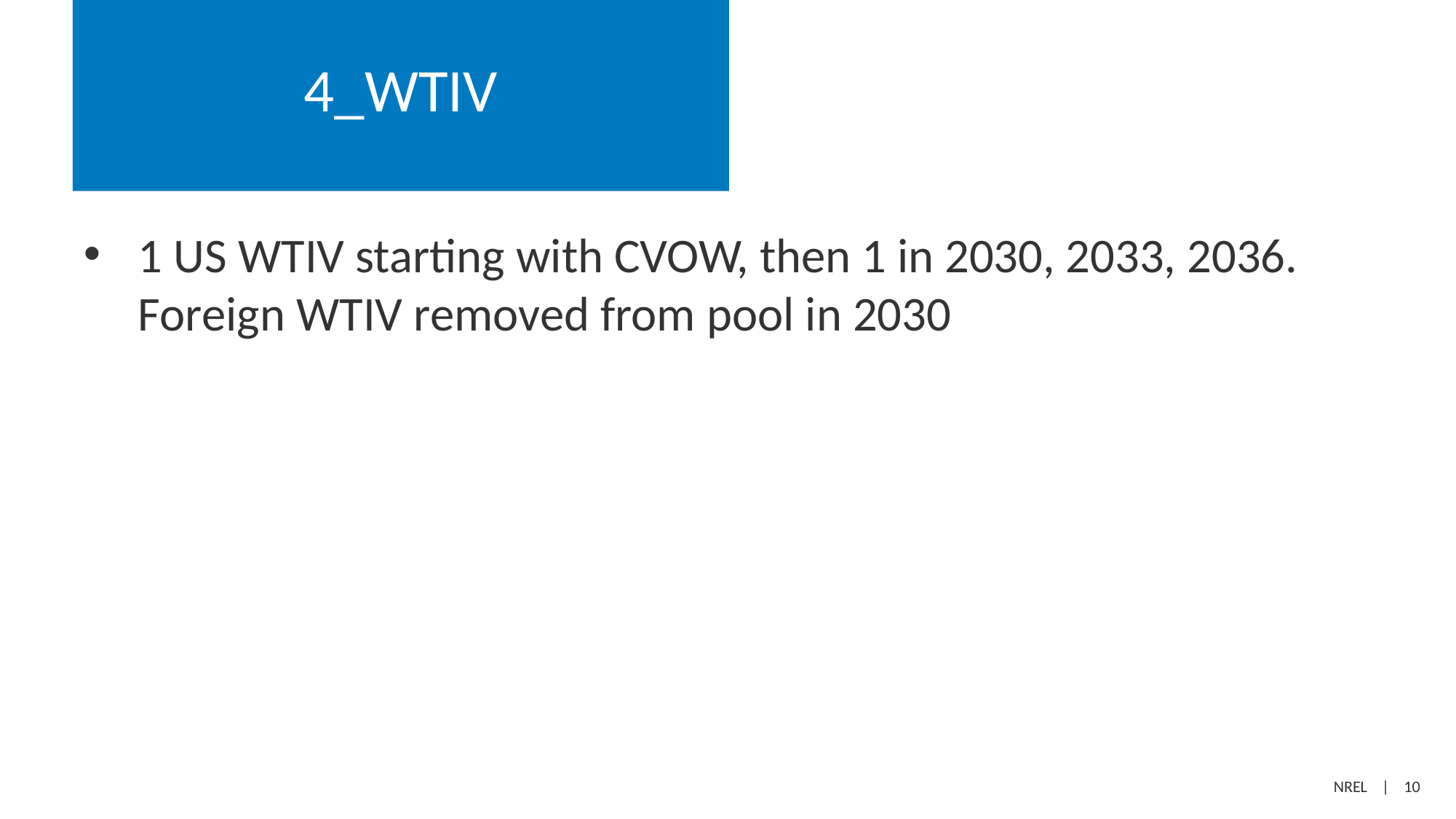

# 4_WTIV
1 US WTIV starting with CVOW, then 1 in 2030, 2033, 2036. Foreign WTIV removed from pool in 2030